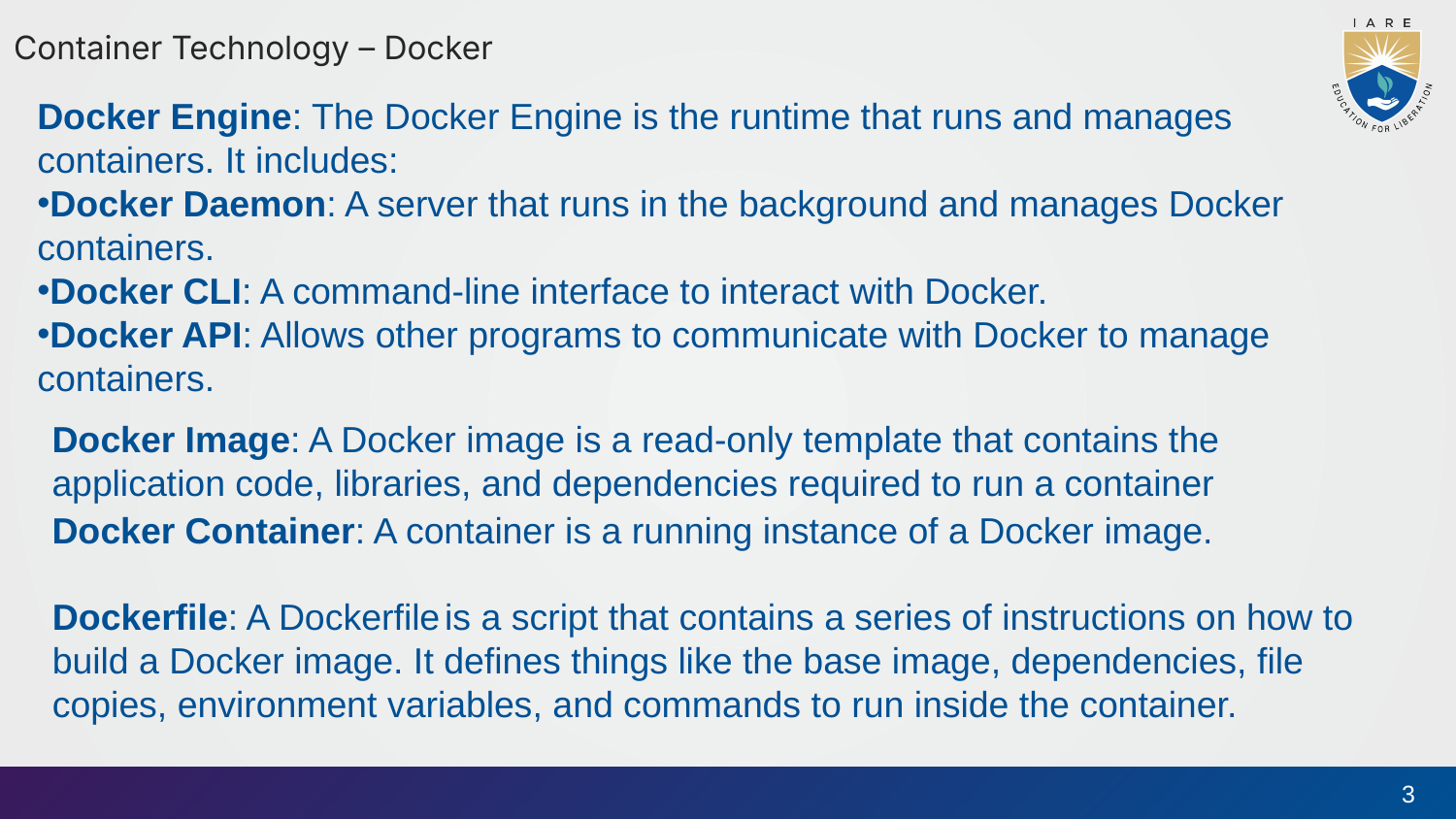

Container Technology – Docker
Docker Engine: The Docker Engine is the runtime that runs and manages containers. It includes:
Docker Daemon: A server that runs in the background and manages Docker containers.
Docker CLI: A command-line interface to interact with Docker.
Docker API: Allows other programs to communicate with Docker to manage containers.
Docker Image: A Docker image is a read-only template that contains the application code, libraries, and dependencies required to run a container
Docker Container: A container is a running instance of a Docker image.
Dockerfile: A Dockerfile is a script that contains a series of instructions on how to build a Docker image. It defines things like the base image, dependencies, file copies, environment variables, and commands to run inside the container.
3